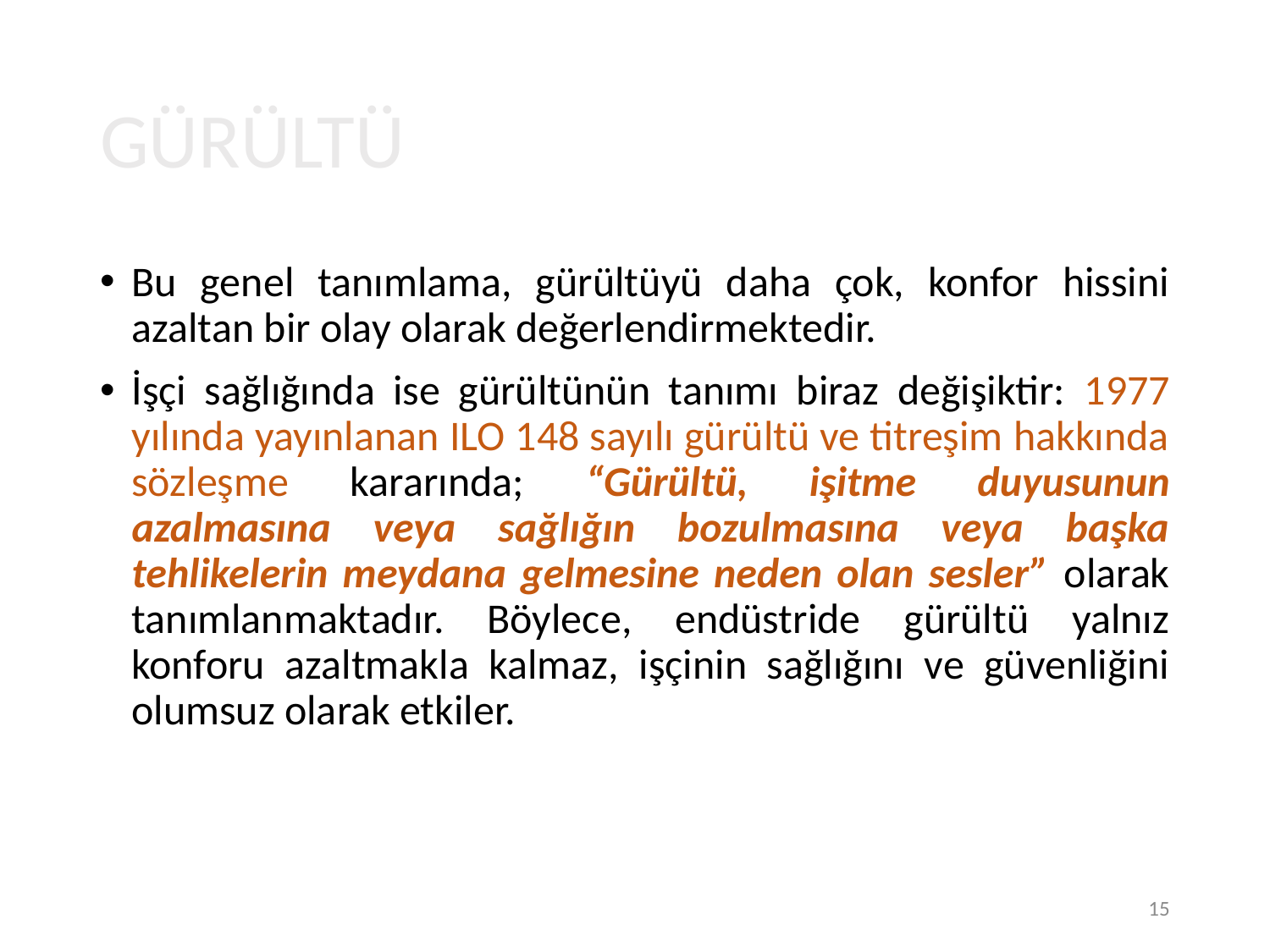

15
# GÜRÜLTÜ
Bu genel tanımlama, gürültüyü daha çok, konfor hissini azaltan bir olay olarak değerlendirmektedir.
İşçi sağlığında ise gürültünün tanımı biraz değişiktir: 1977 yılında yayınlanan ILO 148 sayılı gürültü ve titreşim hakkında sözleşme kararında; “Gürültü, işitme duyusunun azalmasına veya sağlığın bozulmasına veya başka tehlikelerin meydana gelmesine neden olan sesler” olarak tanımlanmaktadır. Böylece, endüstride gürültü yalnız konforu azaltmakla kalmaz, işçinin sağlığını ve güvenliğini olumsuz olarak etkiler.